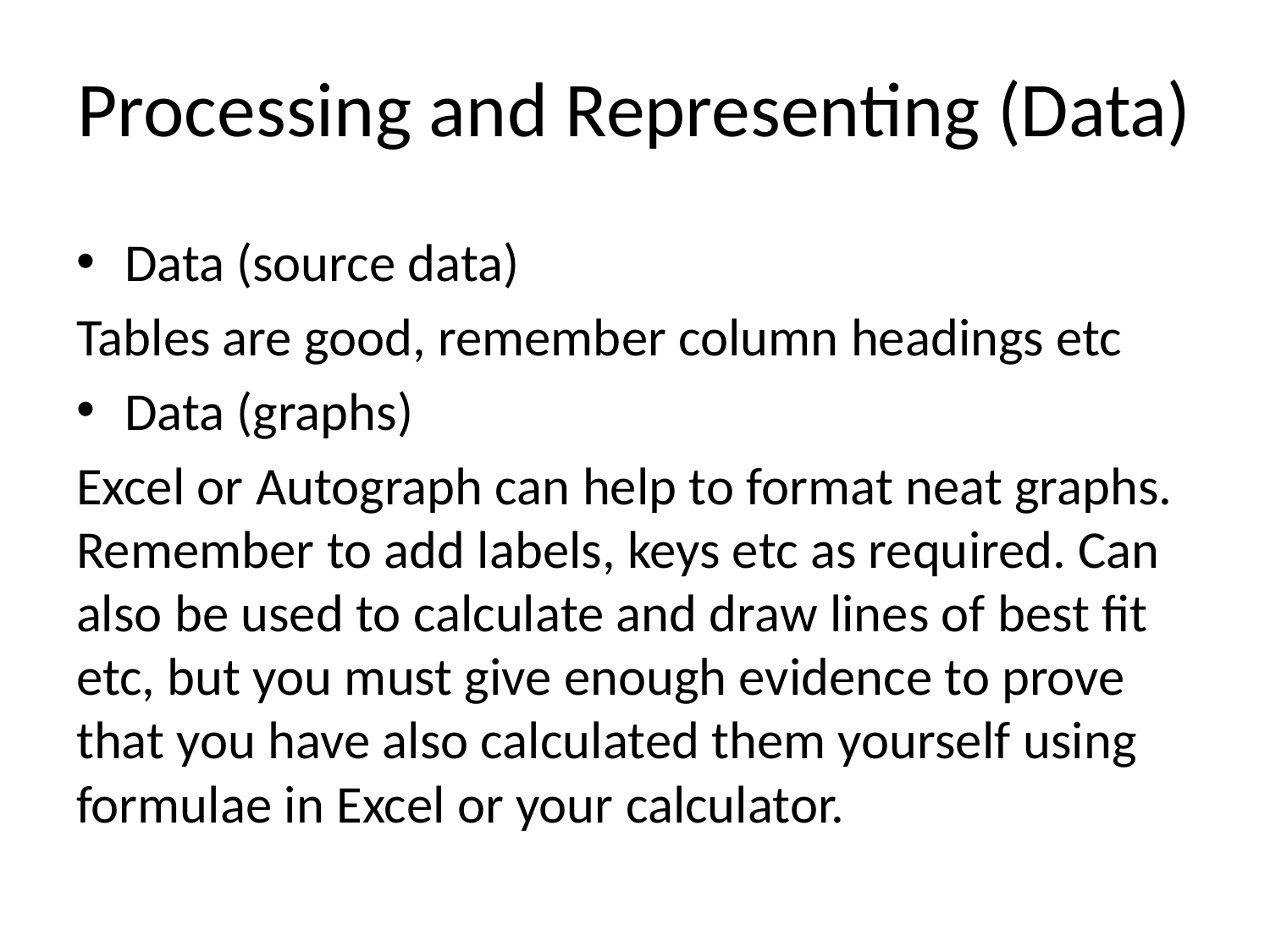

# Processing and Representing (Data)
Data (source data)
Tables are good, remember column headings etc
Data (graphs)
Excel or Autograph can help to format neat graphs. Remember to add labels, keys etc as required. Can also be used to calculate and draw lines of best fit etc, but you must give enough evidence to prove that you have also calculated them yourself using formulae in Excel or your calculator.